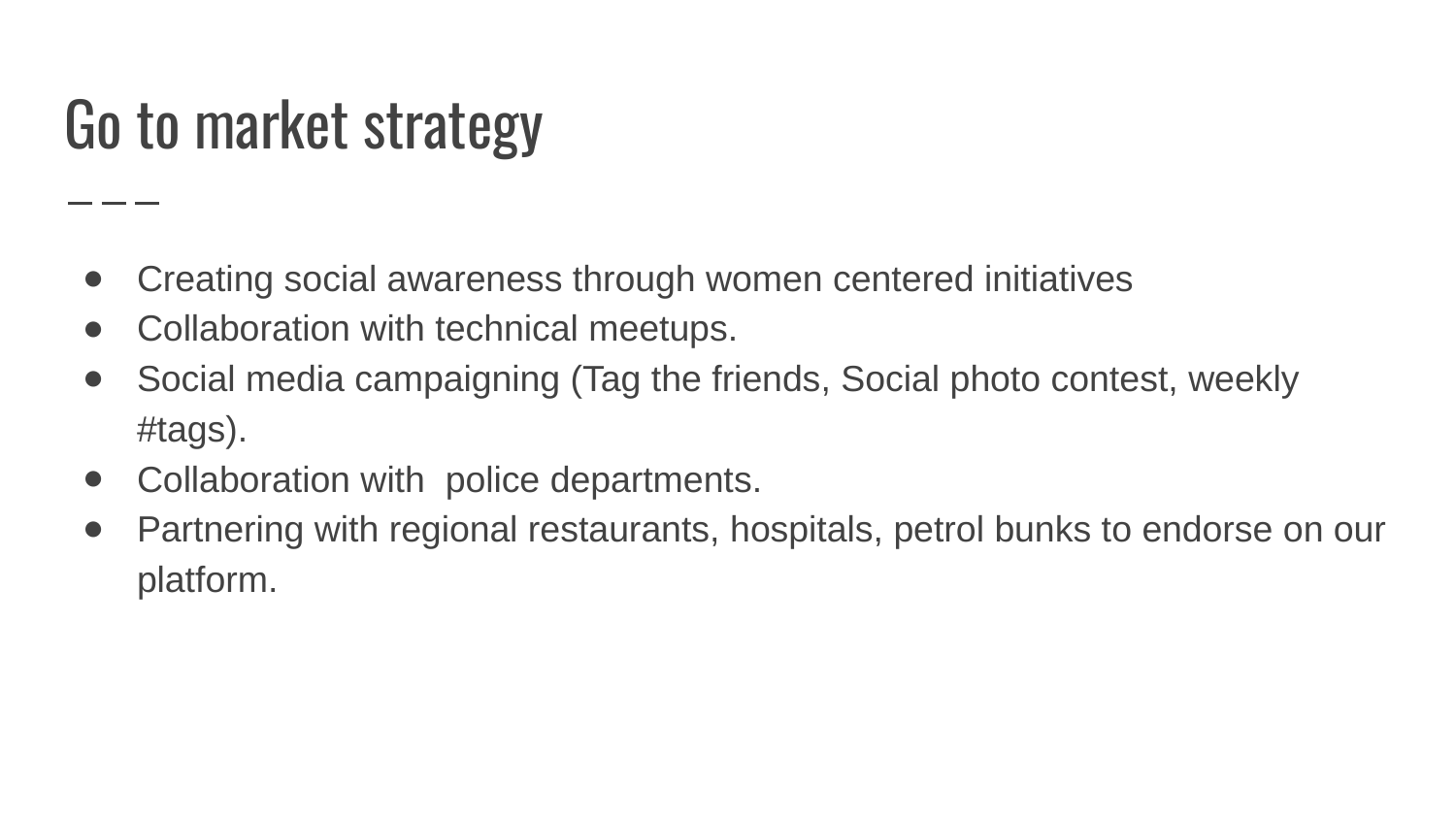

# Go to market strategy
Creating social awareness through women centered initiatives
Collaboration with technical meetups.
Social media campaigning (Tag the friends, Social photo contest, weekly #tags).
Collaboration with  police departments.
Partnering with regional restaurants, hospitals, petrol bunks to endorse on our platform.